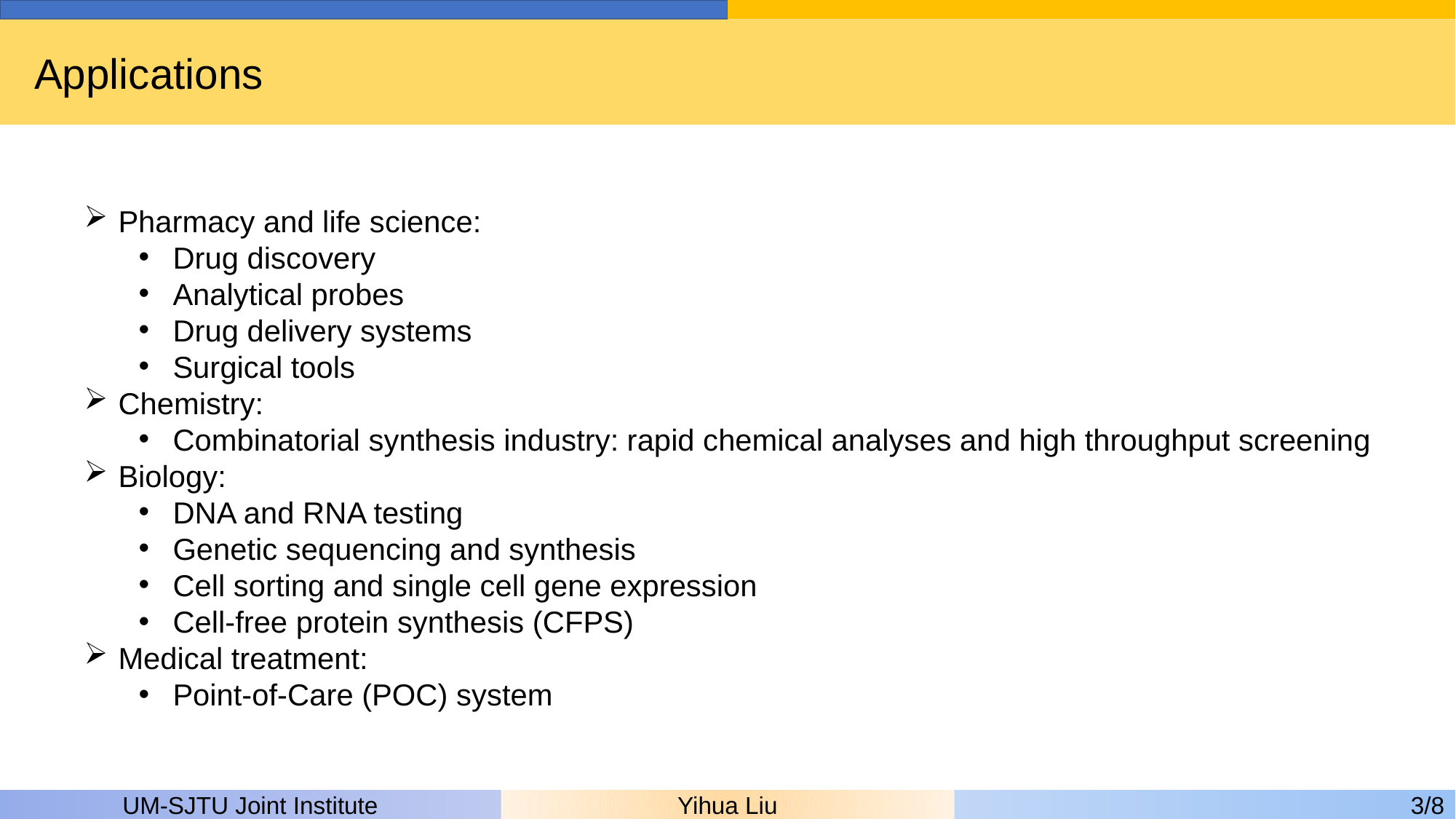

Applications
Pharmacy and life science:
Drug discovery
Analytical probes
Drug delivery systems
Surgical tools
Chemistry:
Combinatorial synthesis industry: rapid chemical analyses and high throughput screening
Biology:
DNA and RNA testing
Genetic sequencing and synthesis
Cell sorting and single cell gene expression
Cell-free protein synthesis (CFPS)
Medical treatment:
Point-of-Care (POC) system
Yihua Liu
3/8
UM-SJTU Joint Institute